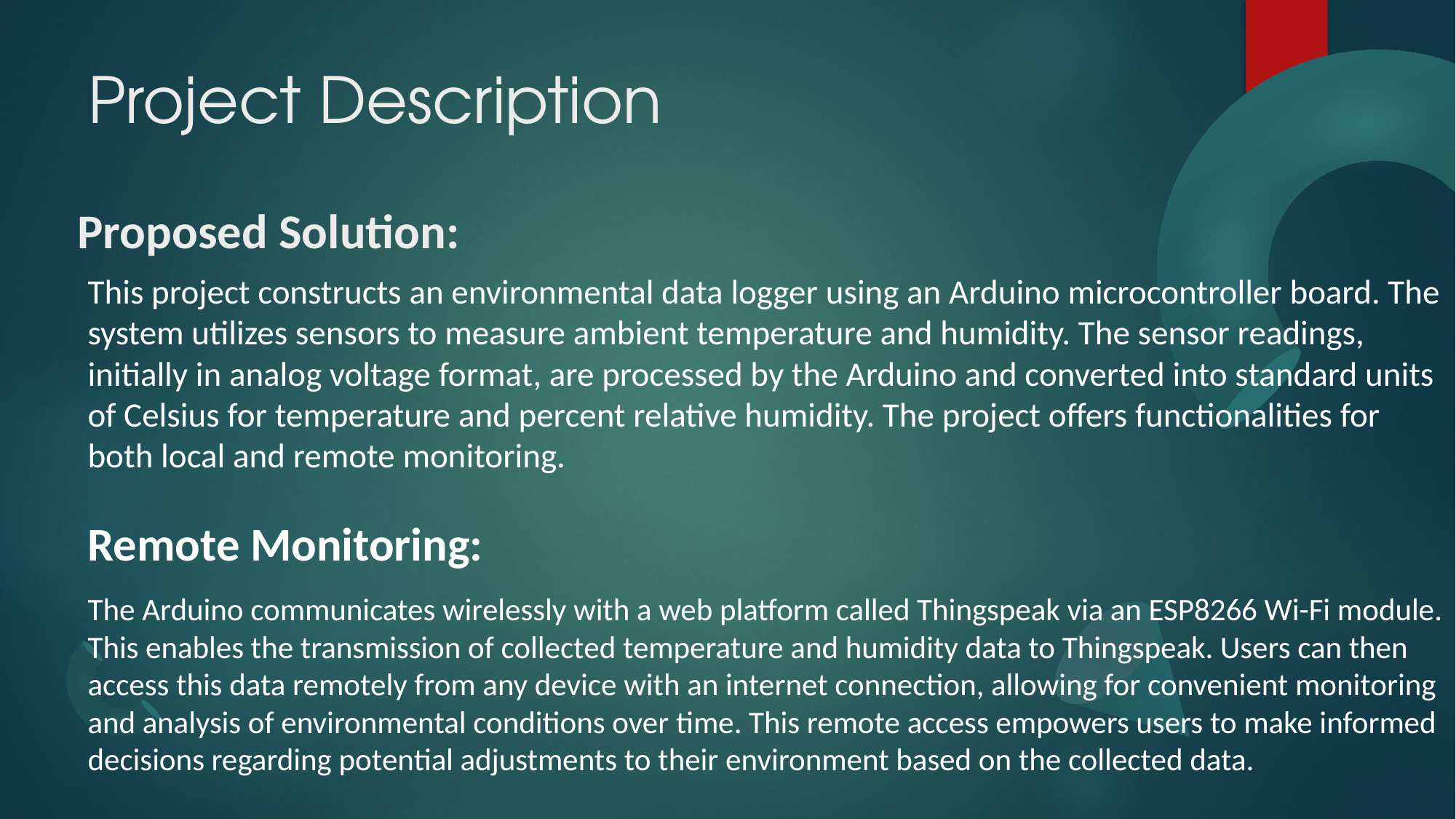

# Project Description
Proposed Solution:

This project constructs an environmental data logger using an Arduino microcontroller board. The system utilizes sensors to measure ambient temperature and humidity. The sensor readings, initially in analog voltage format, are processed by the Arduino and converted into standard units of Celsius for temperature and percent relative humidity. The project offers functionalities for both local and remote monitoring.

Remote Monitoring:

The Arduino communicates wirelessly with a web platform called Thingspeak via an ESP8266 Wi-Fi module. This enables the transmission of collected temperature and humidity data to Thingspeak. Users can then access this data remotely from any device with an internet connection, allowing for convenient monitoring and analysis of environmental conditions over time. This remote access empowers users to make informed decisions regarding potential adjustments to their environment based on the collected data.